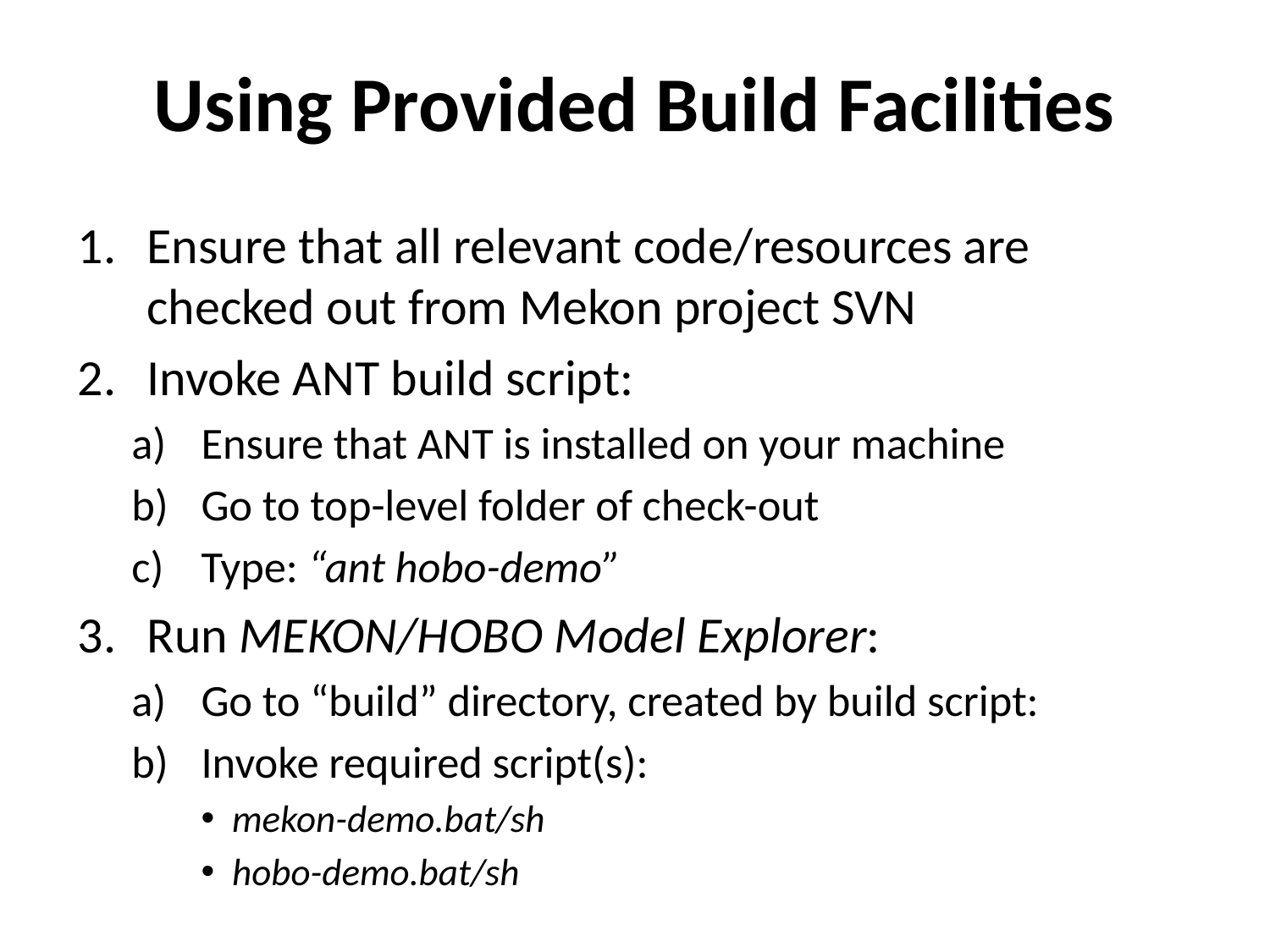

# Using Provided Build Facilities
Ensure that all relevant code/resources are checked out from Mekon project SVN
Invoke ANT build script:
Ensure that ANT is installed on your machine
Go to top-level folder of check-out
Type: “ant hobo-demo”
Run MEKON/HOBO Model Explorer:
Go to “build” directory, created by build script:
Invoke required script(s):
mekon-demo.bat/sh
hobo-demo.bat/sh